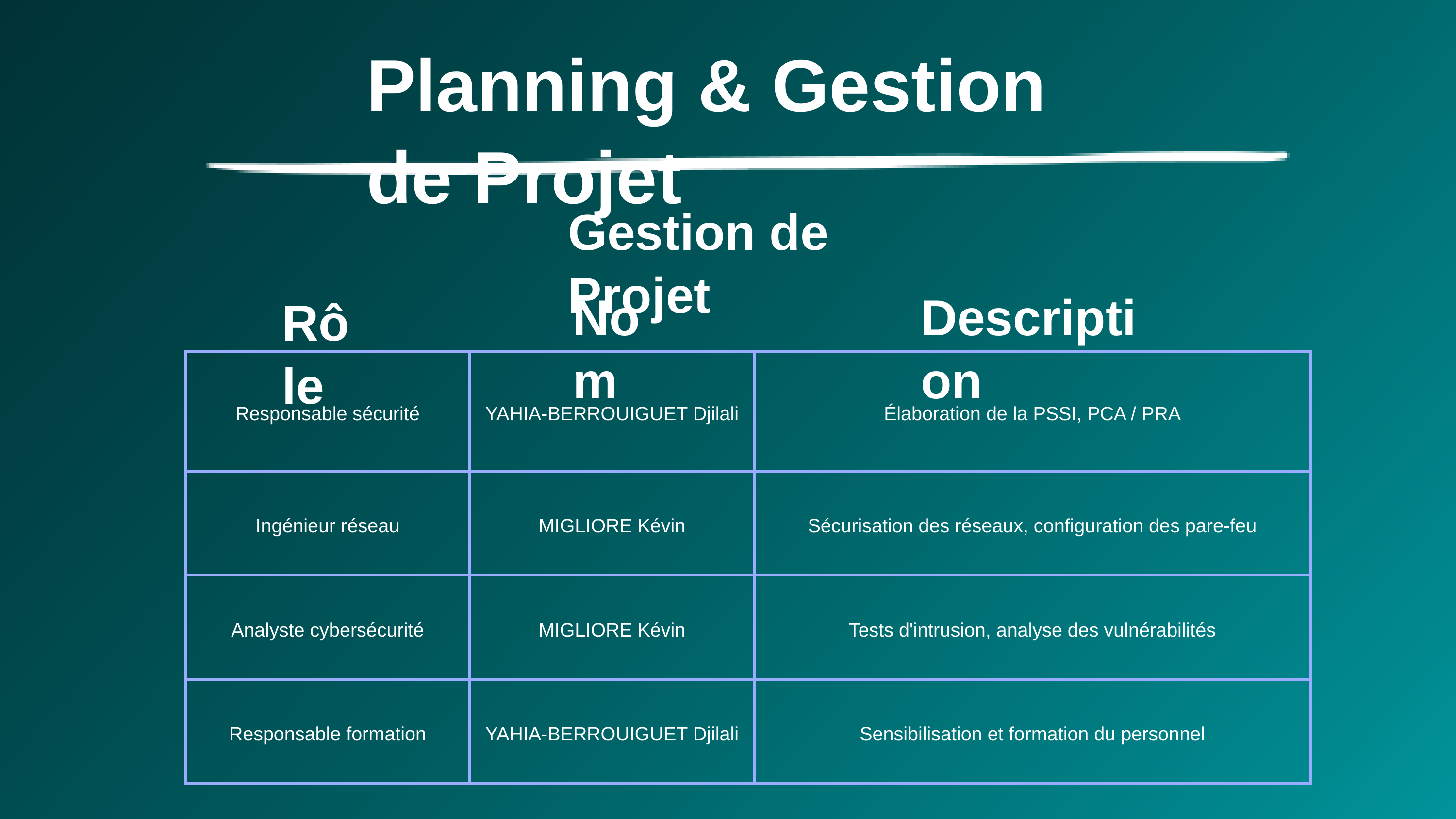

Planning & Gestion de Projet

Gestion de Projet
Nom
Description
Rôle
| Responsable sécurité | YAHIA-BERROUIGUET Djilali | Élaboration de la PSSI, PCA / PRA |
| --- | --- | --- |
| Ingénieur réseau | MIGLIORE Kévin | Sécurisation des réseaux, configuration des pare-feu |
| Analyste cybersécurité | MIGLIORE Kévin | Tests d'intrusion, analyse des vulnérabilités |
| Responsable formation | YAHIA-BERROUIGUET Djilali | Sensibilisation et formation du personnel |